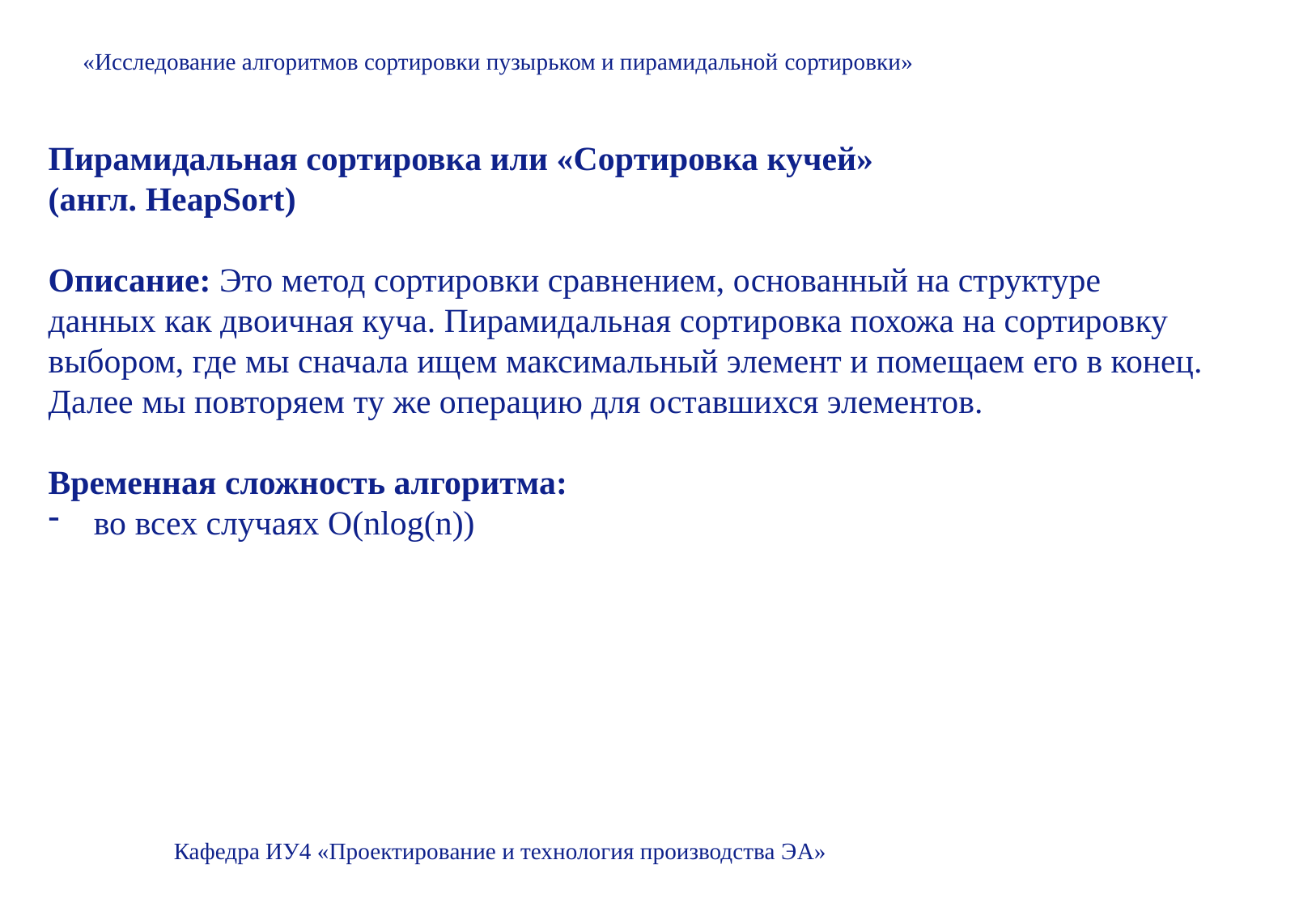

«Исследование алгоритмов сортировки пузырьком и пирамидальной сортировки»
Пирамидальная сортировка или «Сортировка кучей»
(англ. HeapSort)

Описание: Это метод сортировки сравнением, основанный на структуре данных как двоичная куча. Пирамидальная сортировка похожа на сортировку выбором, где мы сначала ищем максимальный элемент и помещаем его в конец. Далее мы повторяем ту же операцию для оставшихся элементов.

Временная сложность алгоритма:
во всех случаях O(nlog(n))
Кафедра ИУ4 «Проектирование и технология производства ЭА»